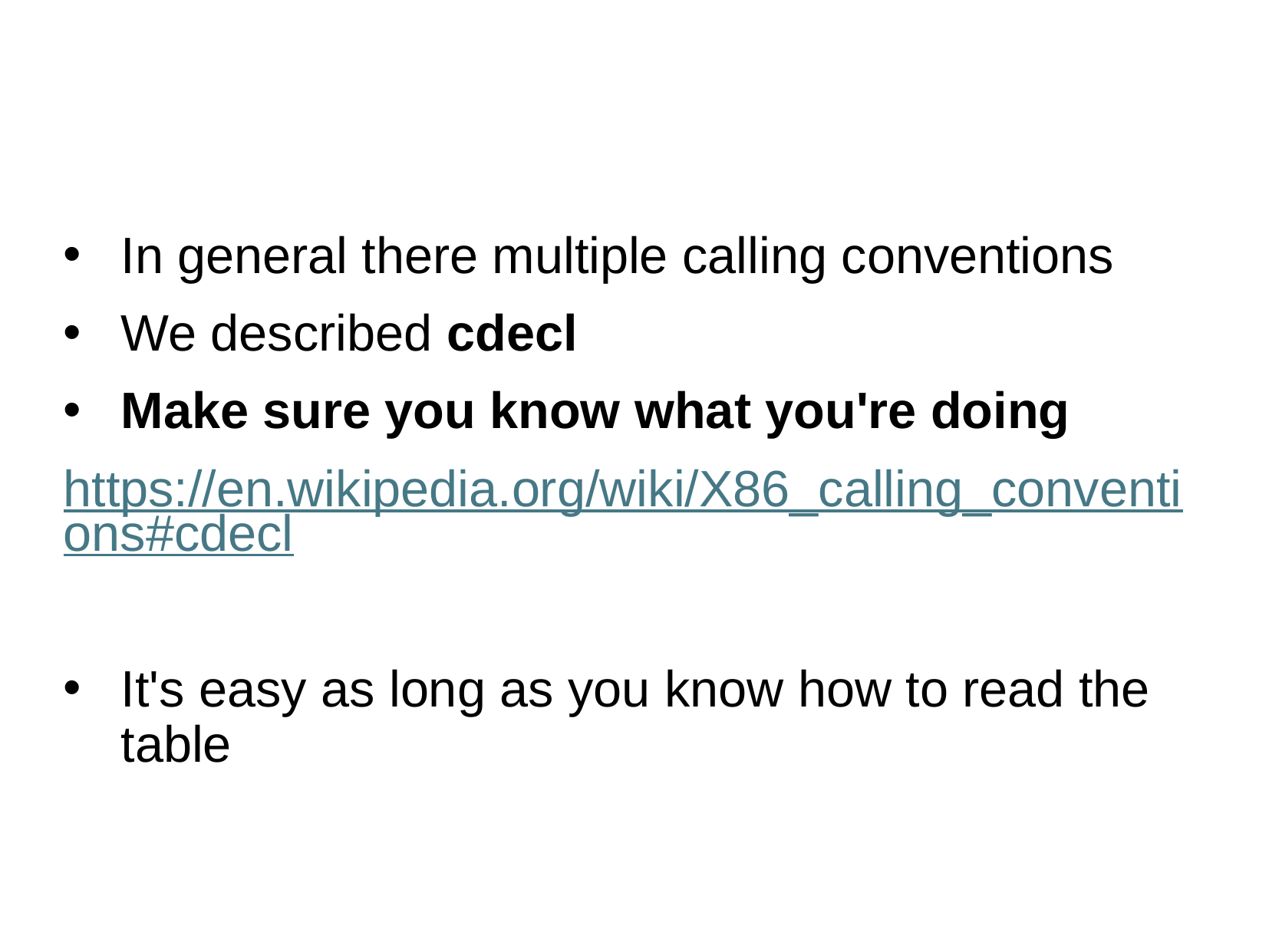

In general there multiple calling conventions
We described cdecl
Make sure you know what you're doing
https://en.wikipedia.org/wiki/X86_calling_conventions#cdecl

It's easy as long as you know how to read the table